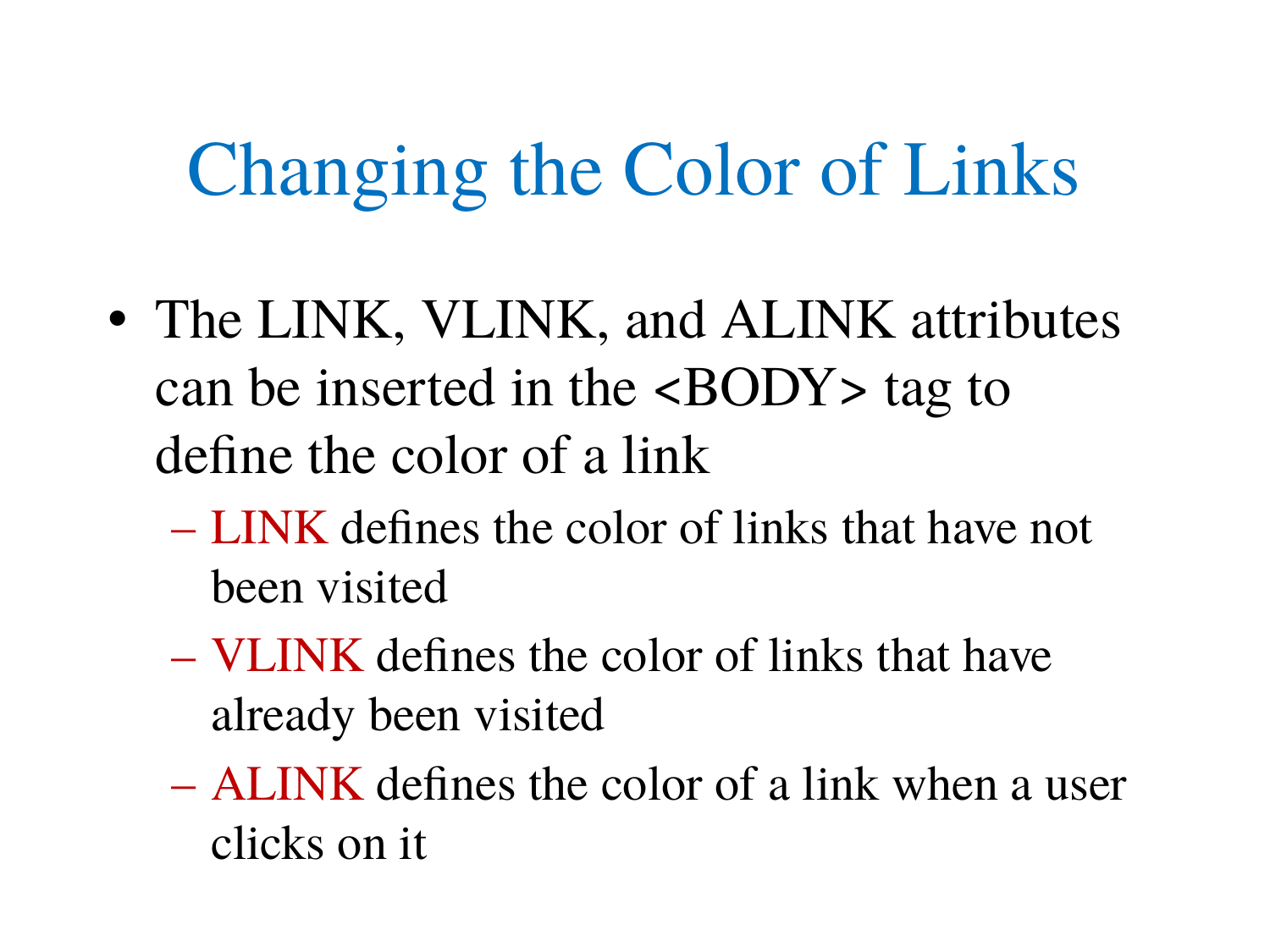

# Changing the Color of Links
The LINK, VLINK, and ALINK attributes can be inserted in the <BODY> tag to define the color of a link
LINK defines the color of links that have not been visited
VLINK defines the color of links that have already been visited
ALINK defines the color of a link when a user clicks on it